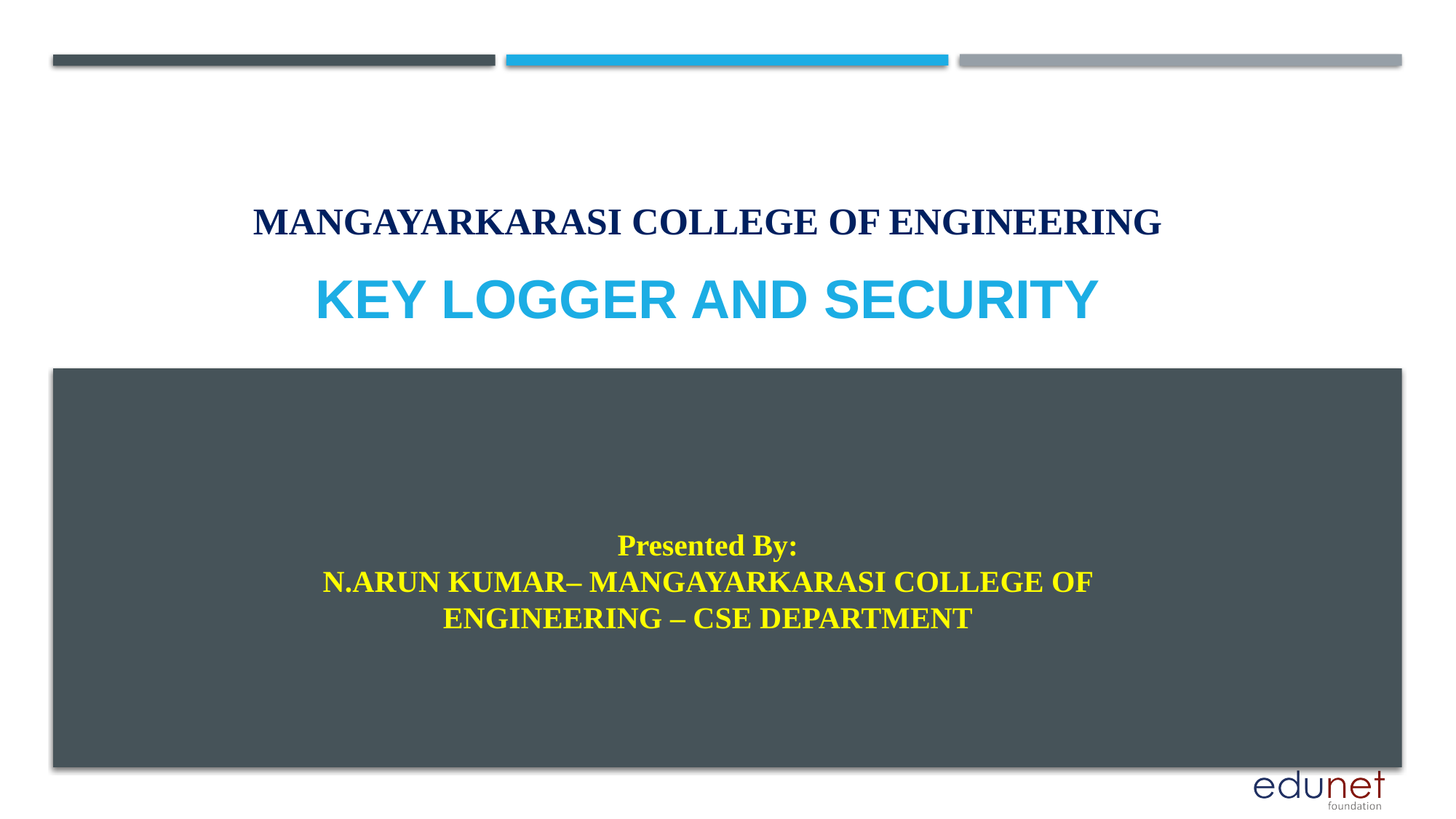

Mangayarkarasi college of engineering
# Key LOGGER and security
Presented By:
N.ARUN KUMAR– MANGAYARKARASI COLLEGE OF ENGINEERING – CSE DEPARTMENT